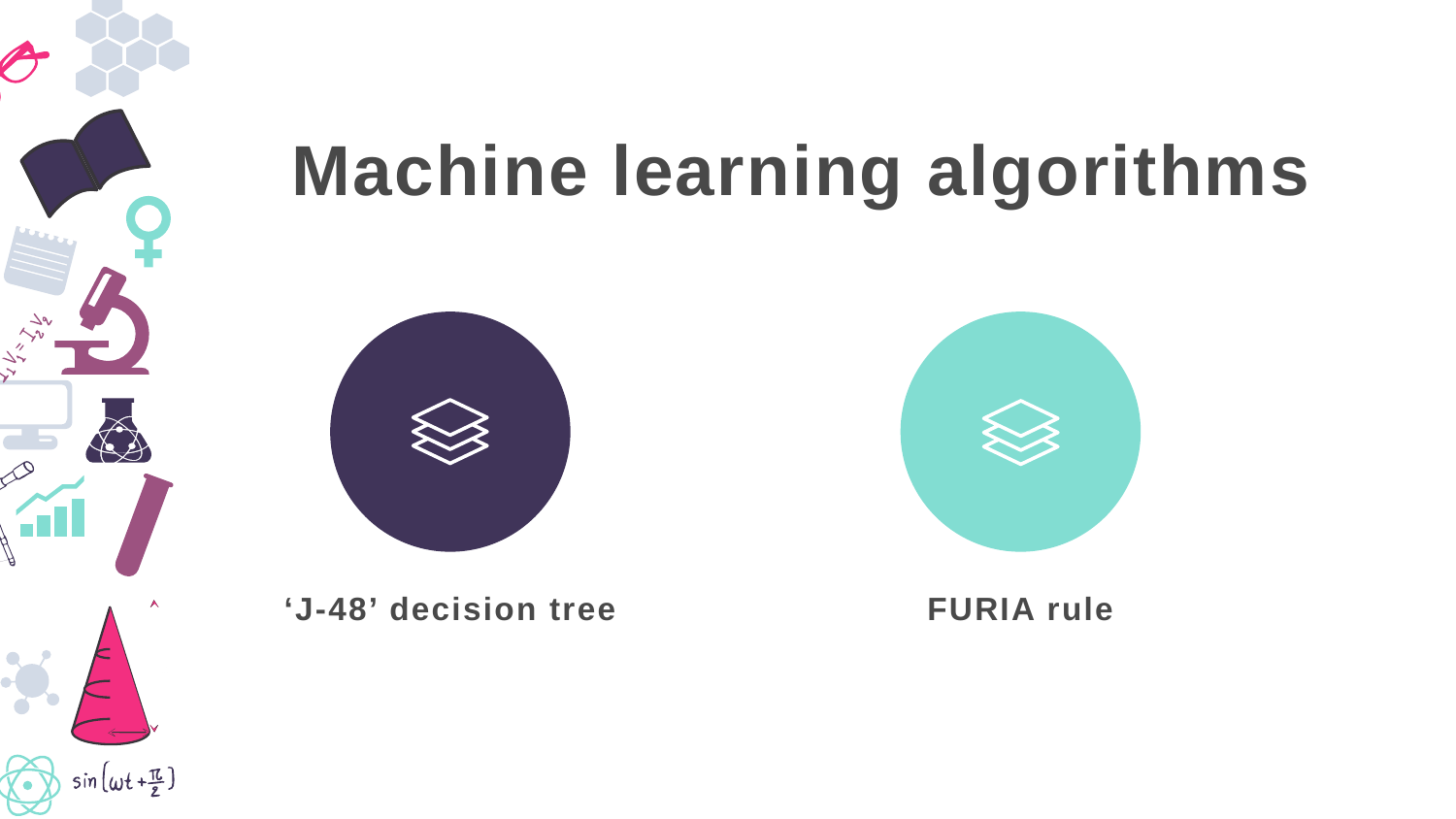

Machine learning algorithms

‘J-48’ decision tree
FURIA rule